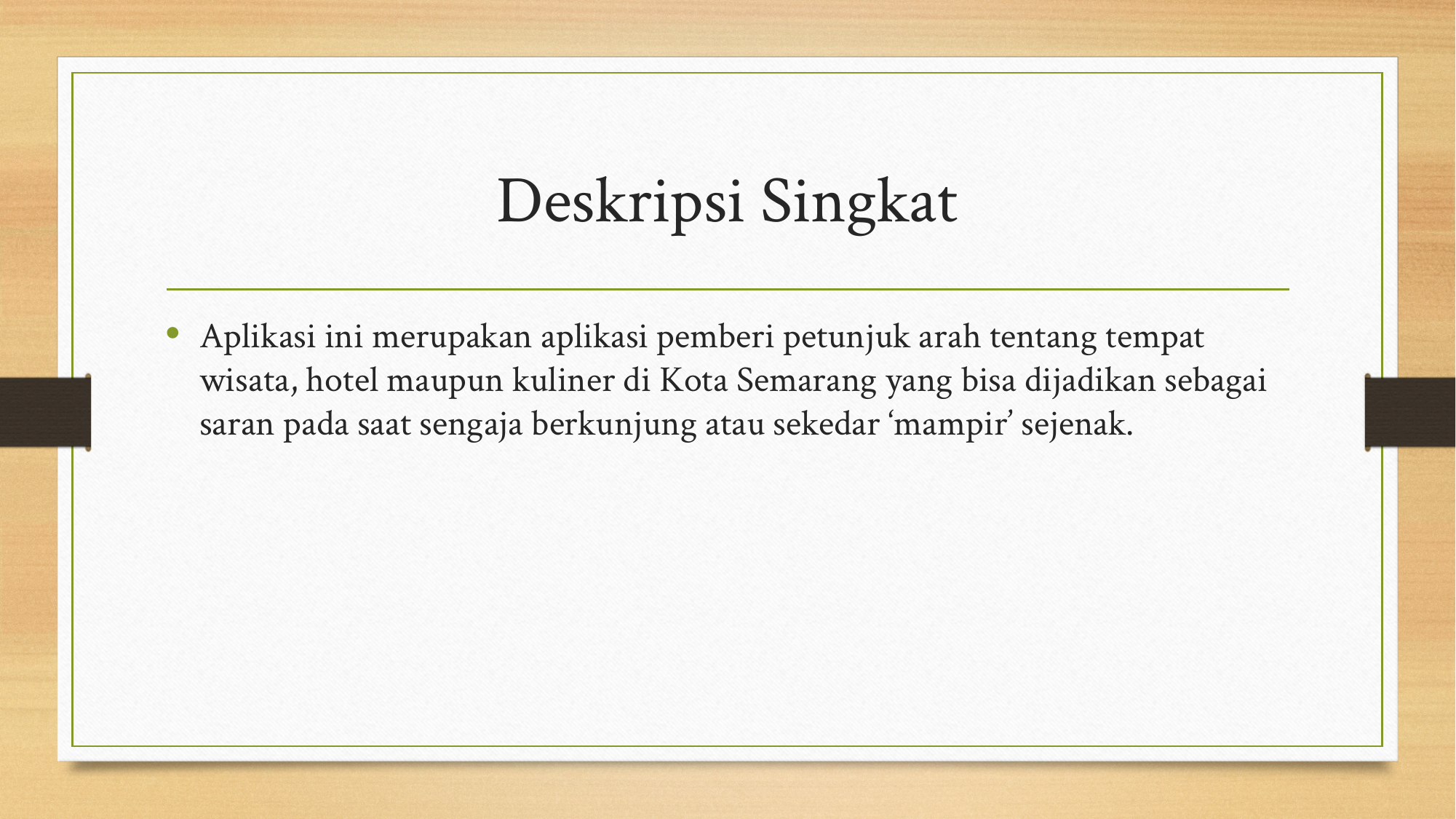

# Deskripsi Singkat
Aplikasi ini merupakan aplikasi pemberi petunjuk arah tentang tempat wisata, hotel maupun kuliner di Kota Semarang yang bisa dijadikan sebagai saran pada saat sengaja berkunjung atau sekedar ‘mampir’ sejenak.